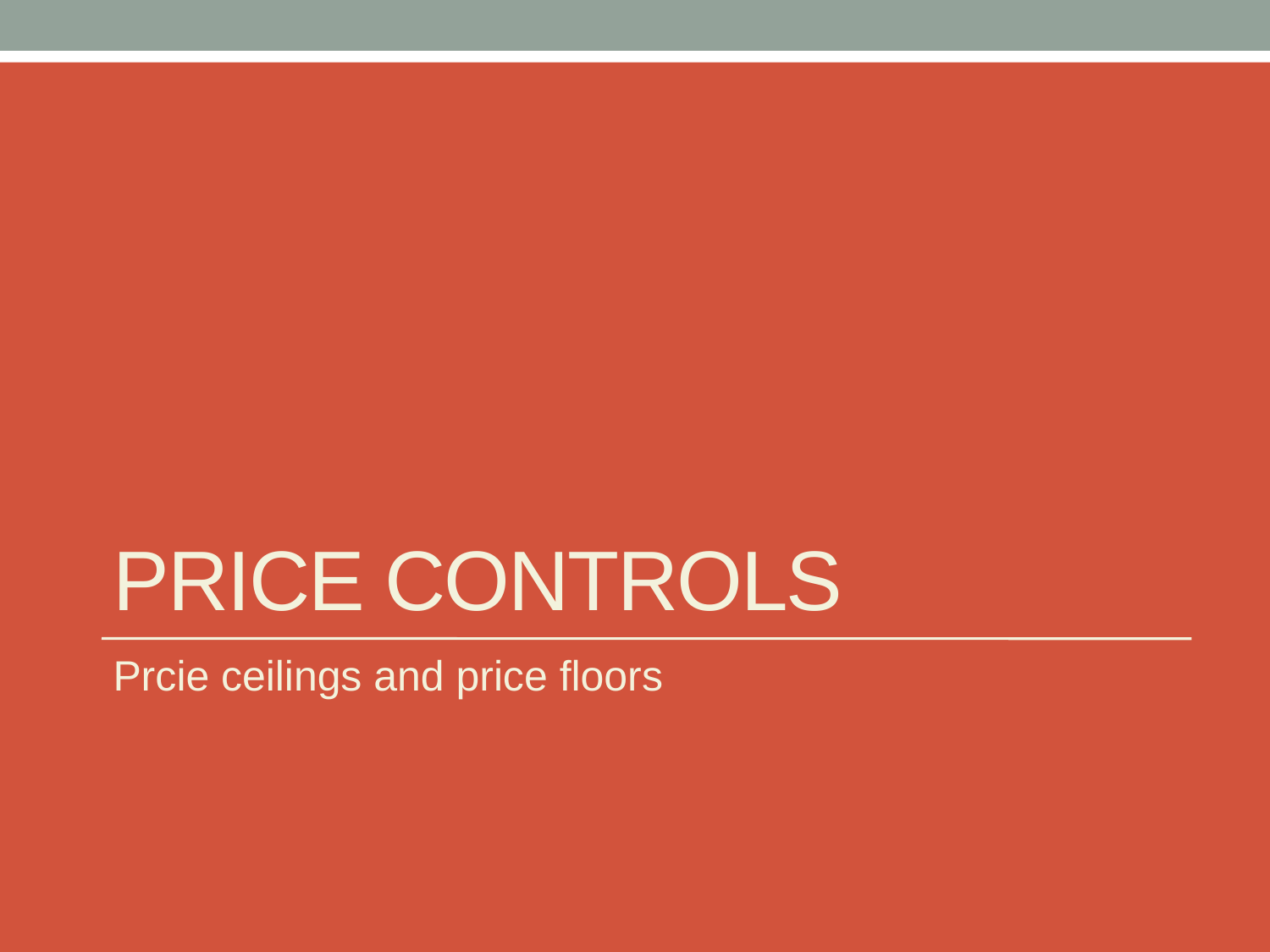

# Price controls
Prcie ceilings and price floors